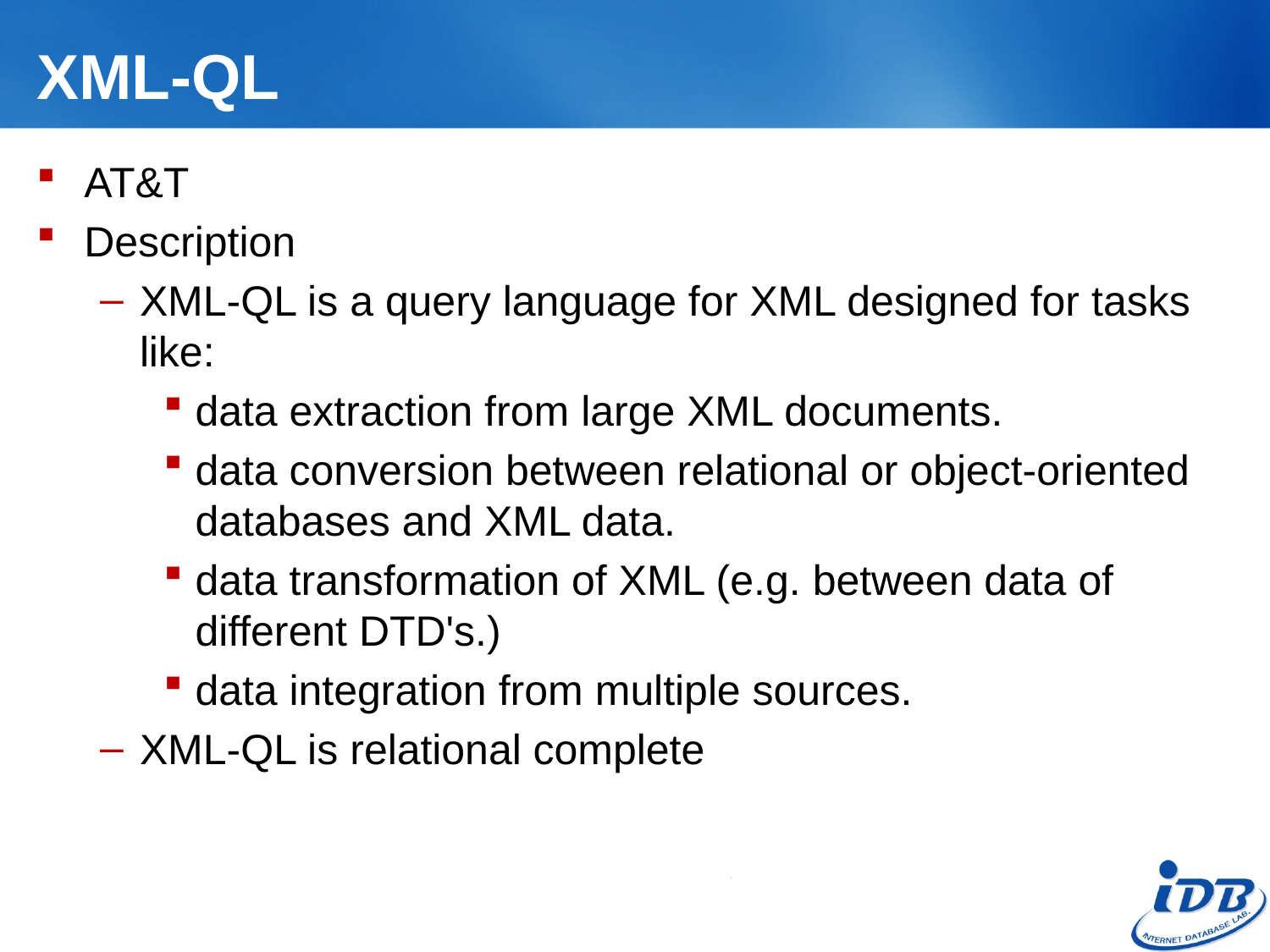

# XML-QL
AT&T
Description
XML-QL is a query language for XML designed for tasks like:
data extraction from large XML documents.
data conversion between relational or object-oriented databases and XML data.
data transformation of XML (e.g. between data of different DTD's.)
data integration from multiple sources.
XML-QL is relational complete